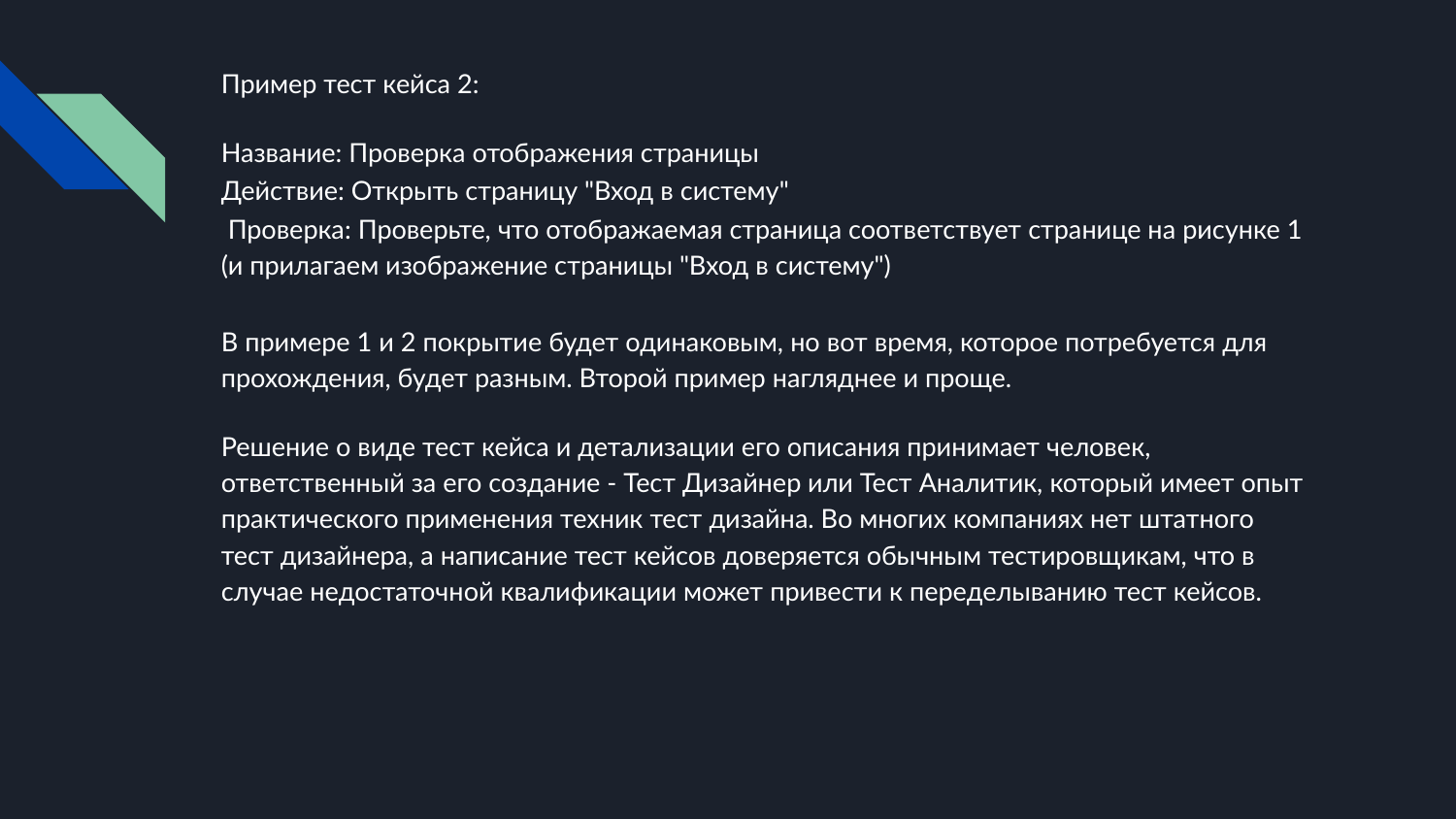

Пример тест кейса 2:
Название: Проверка отображения страницы
Действие: Открыть страницу "Вход в систему"
 Проверка: Проверьте, что отображаемая страница соответствует странице на рисунке 1 (и прилагаем изображение страницы "Вход в систему")

В примере 1 и 2 покрытие будет одинаковым, но вот время, которое потребуется для прохождения, будет разным. Второй пример нагляднее и проще.
Решение о виде тест кейса и детализации его описания принимает человек, ответственный за его создание - Тест Дизайнер или Тест Аналитик, который имеет опыт практического применения техник тест дизайна. Во многих компаниях нет штатного тест дизайнера, а написание тест кейсов доверяется обычным тестировщикам, что в случае недостаточной квалификации может привести к переделыванию тест кейсов.